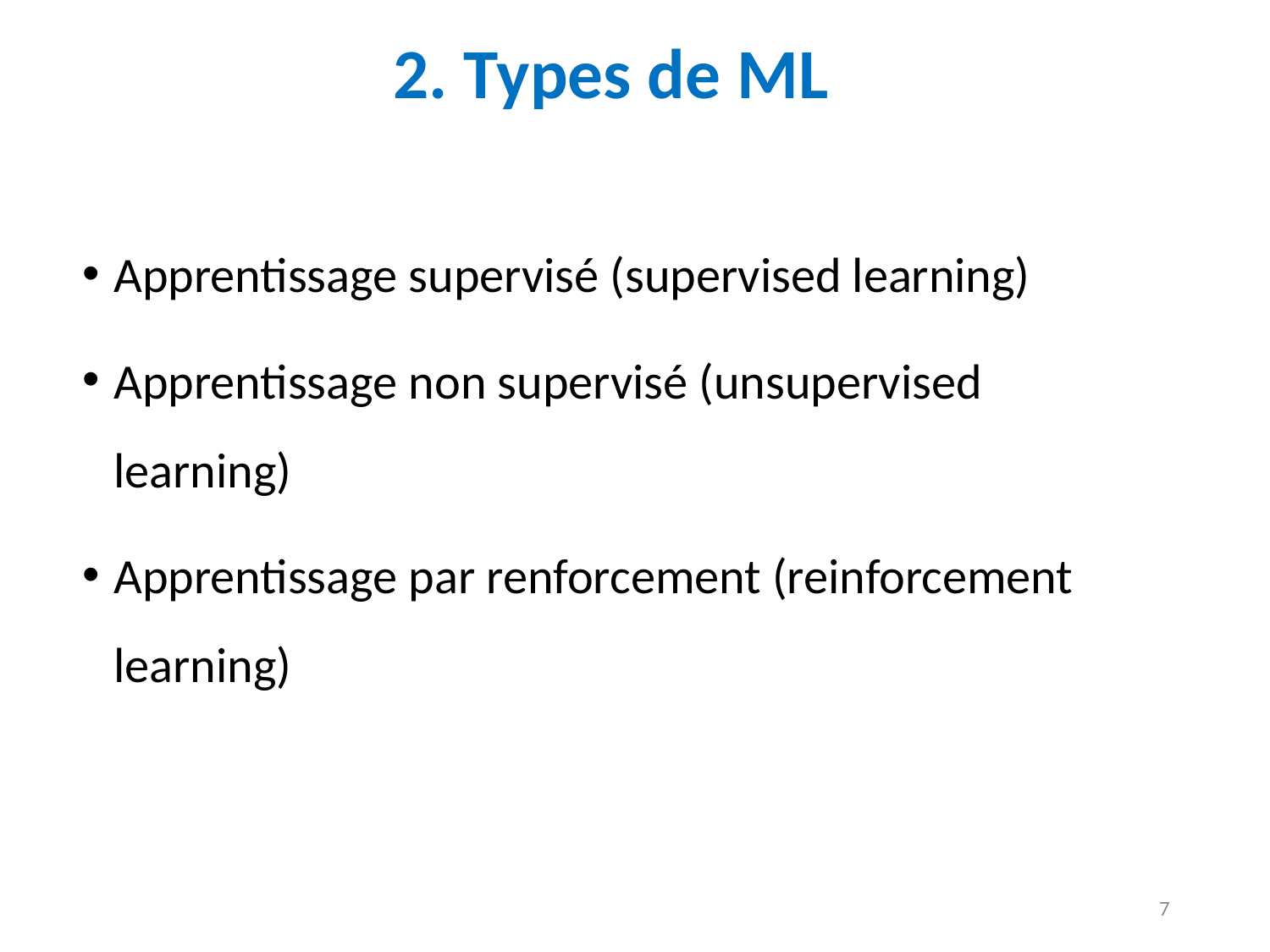

# 2. Types de ML
Apprentissage supervisé (supervised learning)
Apprentissage non supervisé (unsupervised learning)
Apprentissage par renforcement (reinforcement learning)

7